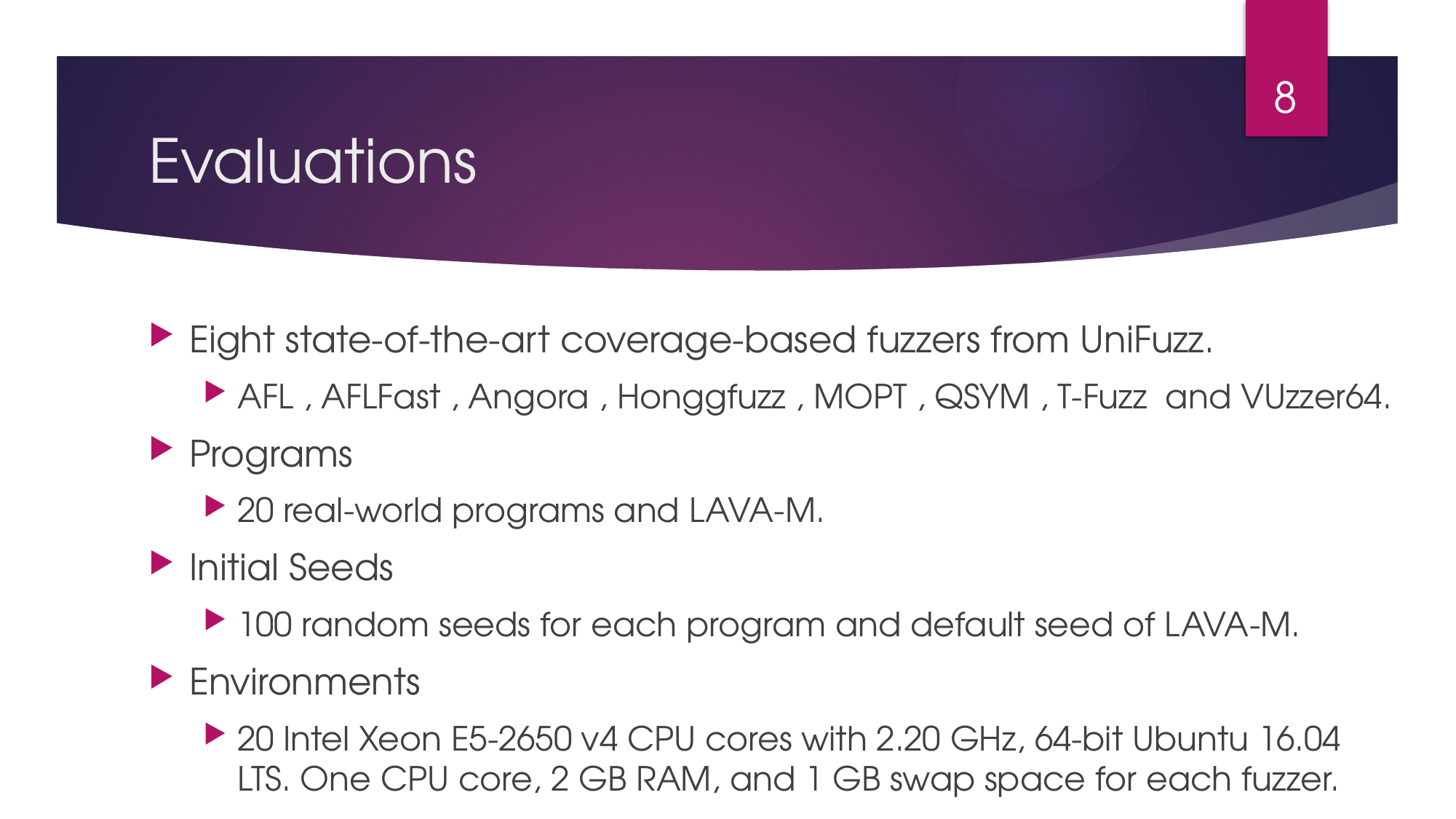

8
# Evaluations
Eight state-of-the-art coverage-based fuzzers from UniFuzz.
AFL , AFLFast , Angora , Honggfuzz , MOPT , QSYM , T-Fuzz  and VUzzer64.
Programs
20 real-world programs and LAVA-M.
Initial Seeds
100 random seeds for each program and default seed of LAVA-M.
Environments
20 Intel Xeon E5-2650 v4 CPU cores with 2.20 GHz, 64-bit Ubuntu 16.04 LTS. One CPU core, 2 GB RAM, and 1 GB swap space for each fuzzer.